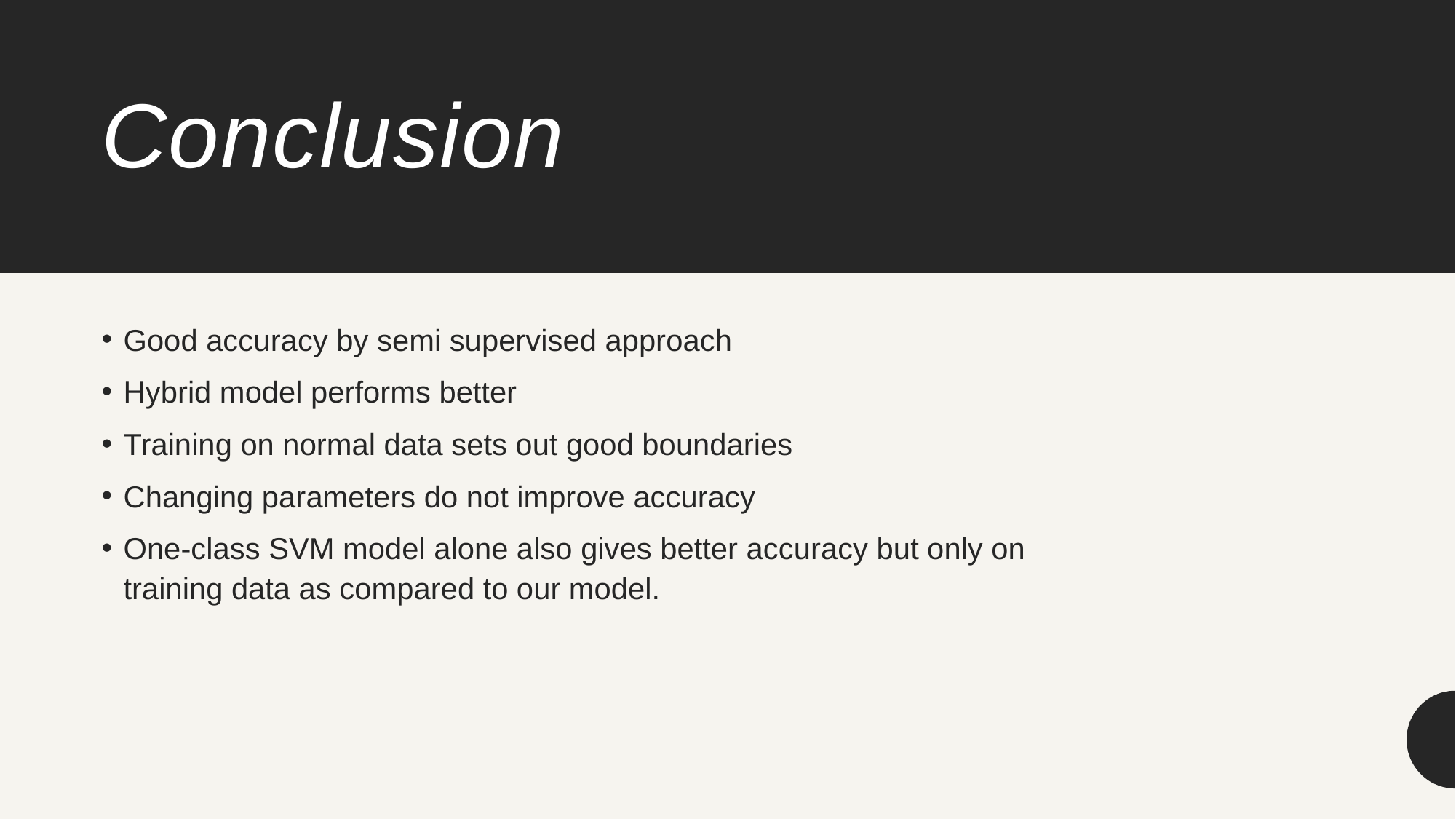

# Conclusion
Good accuracy by semi supervised approach
Hybrid model performs better
Training on normal data sets out good boundaries
Changing parameters do not improve accuracy
One-class SVM model alone also gives better accuracy but only on training data as compared to our model.